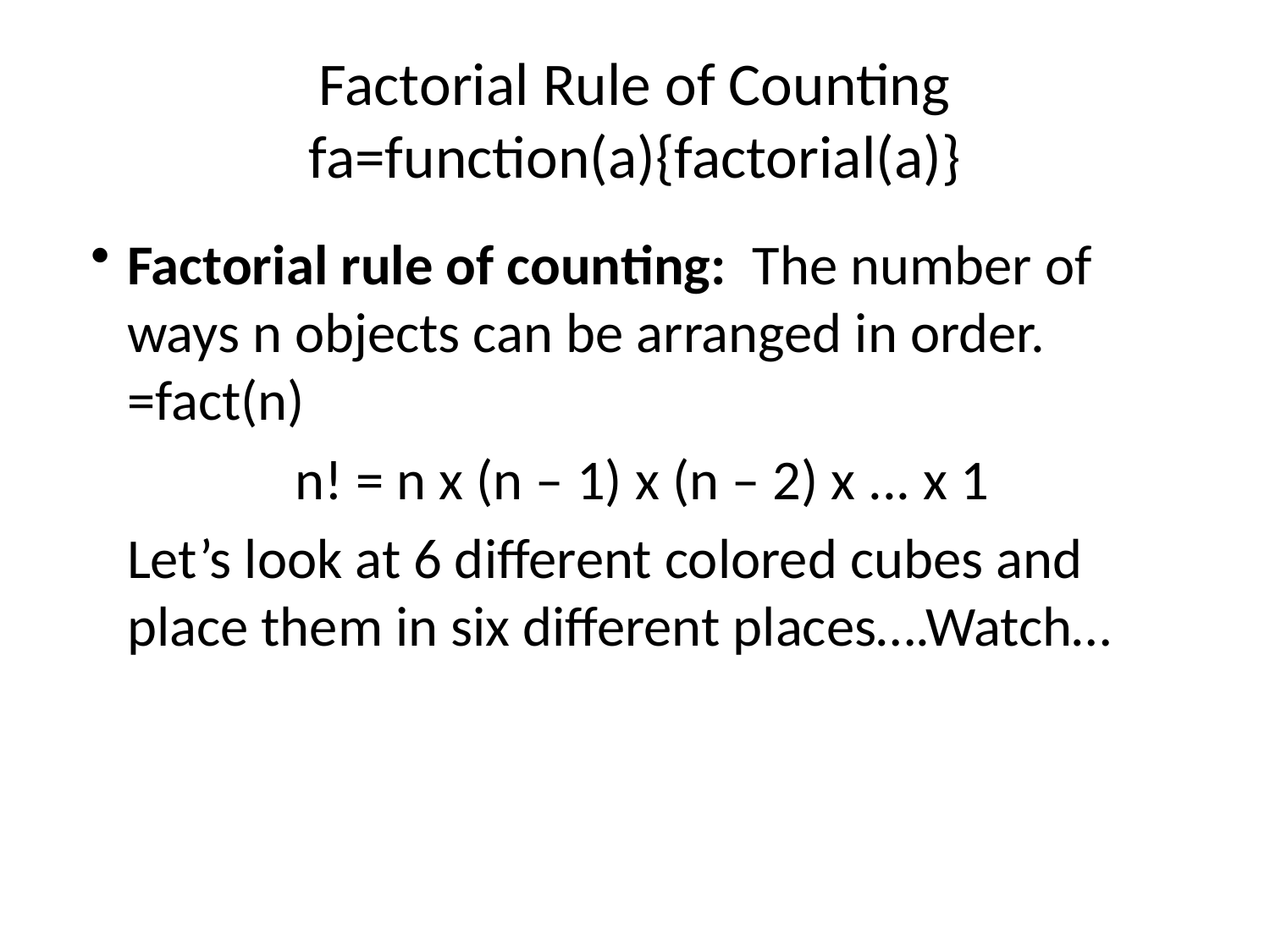

# Factorial Rule of Counting fa=function(a){factorial(a)}
Factorial rule of counting:  The number of ways n objects can be arranged in order. =fact(n)
n! = n x (n – 1) x (n – 2) x ... x 1
	Let’s look at 6 different colored cubes and place them in six different places….Watch…